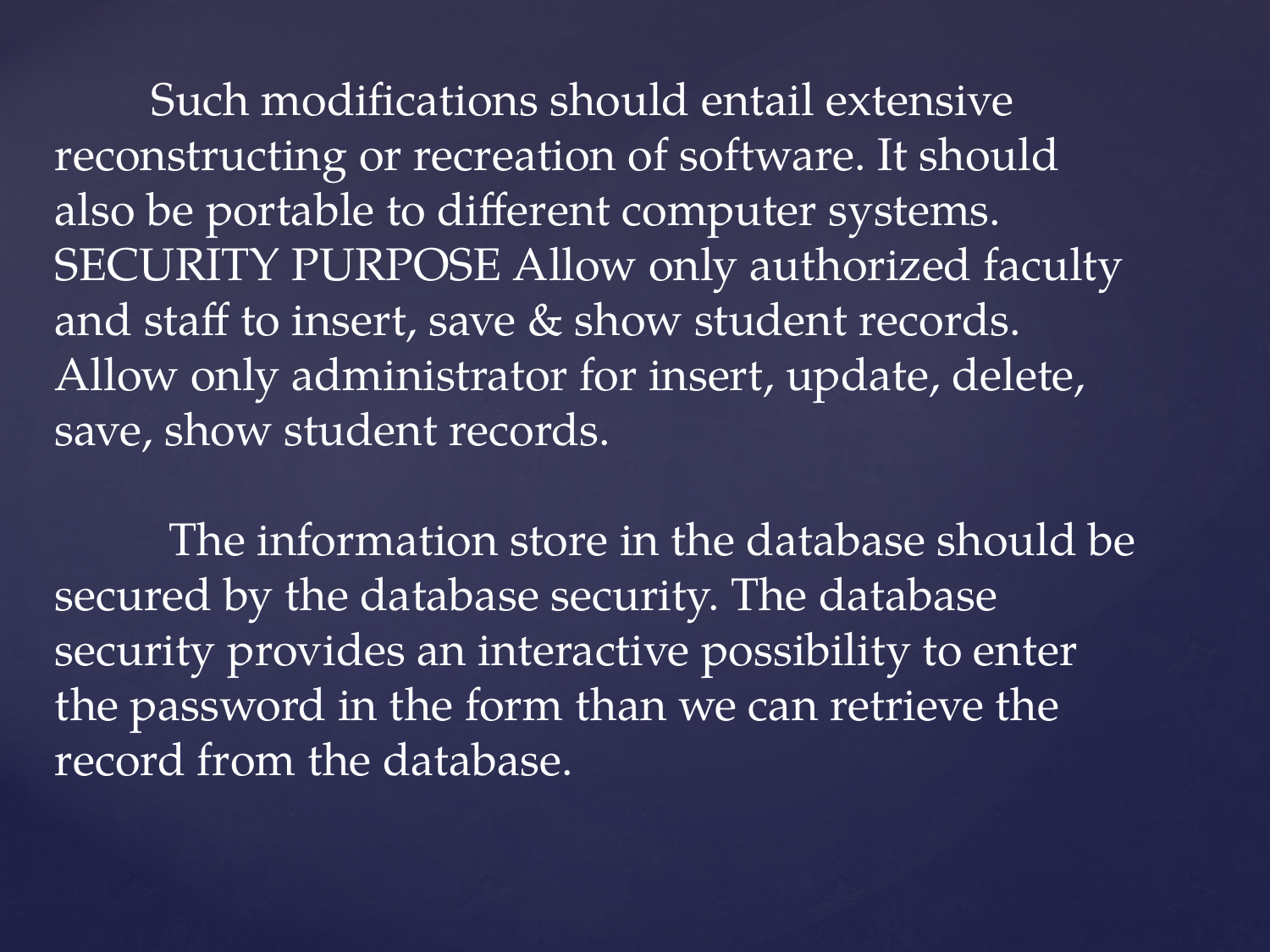

Such modifications should entail extensive reconstructing or recreation of software. It should also be portable to different computer systems. SECURITY PURPOSE Allow only authorized faculty and staff to insert, save & show student records. Allow only administrator for insert, update, delete, save, show student records.

          The information store in the database should be secured by the database security. The database security provides an interactive possibility to enter the password in the form than we can retrieve the record from the database.